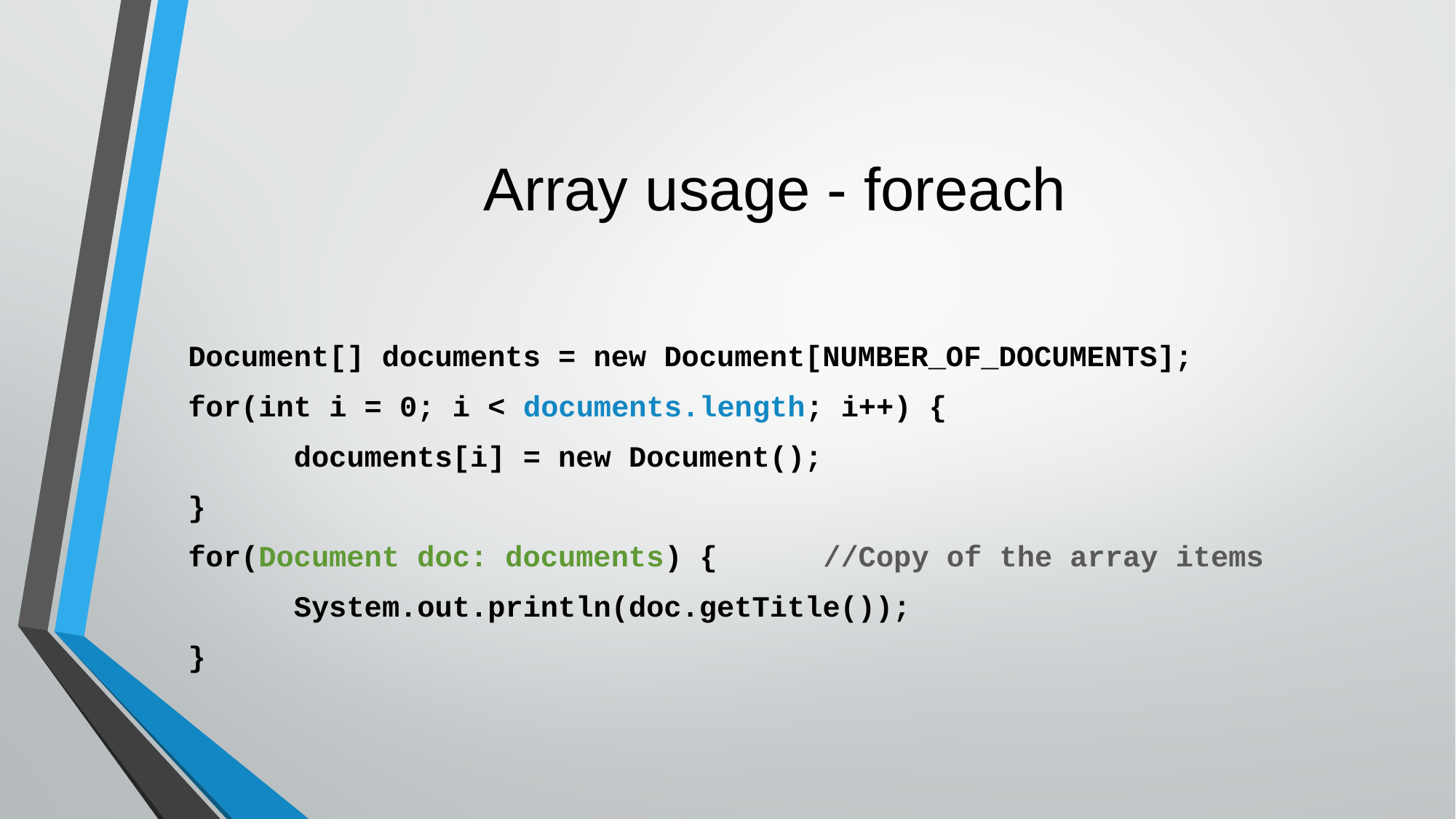

# Array usage - foreach
Document[] documents = new Document[NUMBER_OF_DOCUMENTS];
for(int i = 0; i < documents.length; i++) {
	documents[i] = new Document();
}
for(Document doc: documents) {			//Copy of the array items
	System.out.println(doc.getTitle());
}